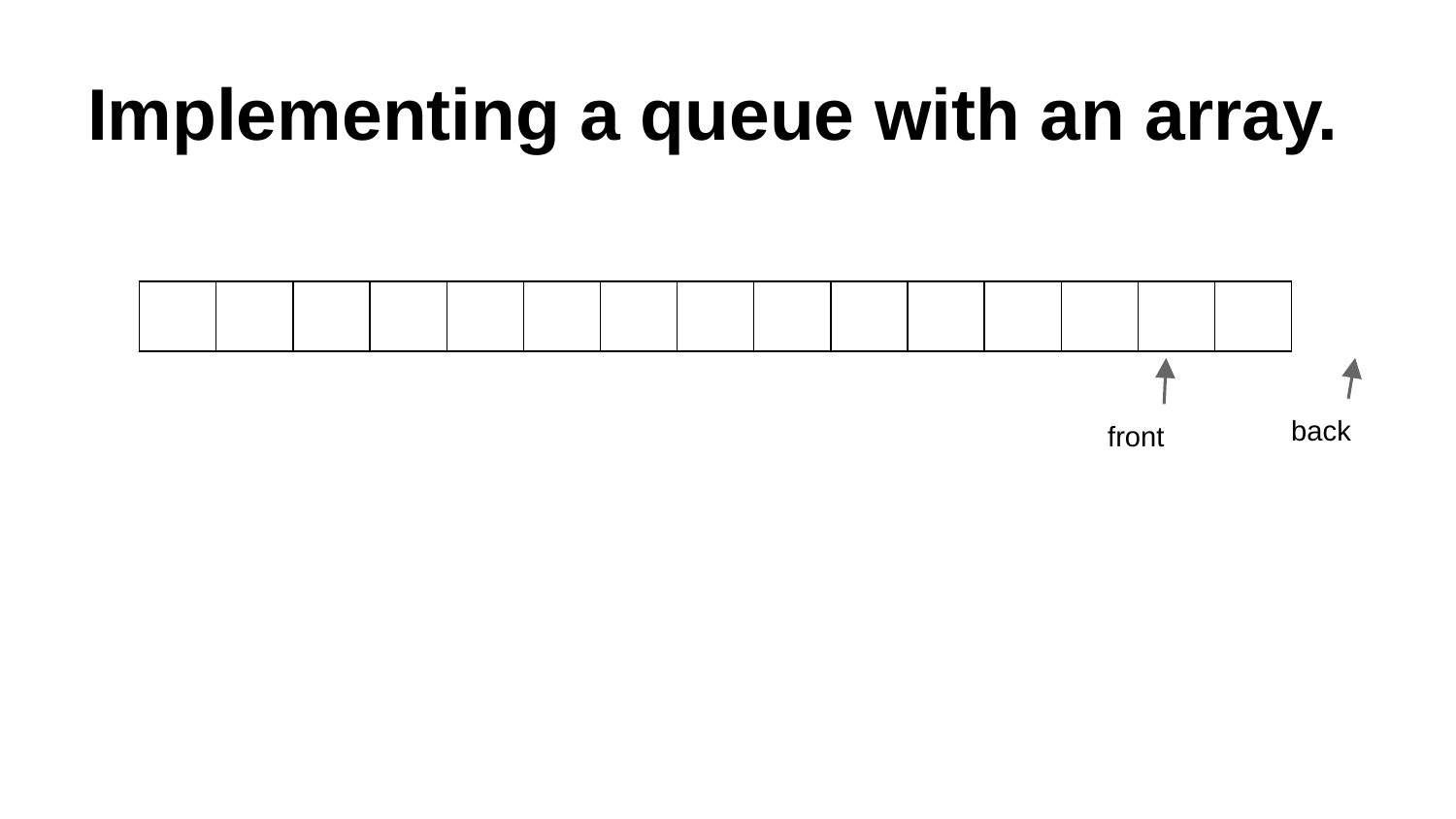

# Implementing a queue with an array.
|  |  |  |  |  |  |  |  |  |  |  |  |  |  |  |
| --- | --- | --- | --- | --- | --- | --- | --- | --- | --- | --- | --- | --- | --- | --- |
front
back